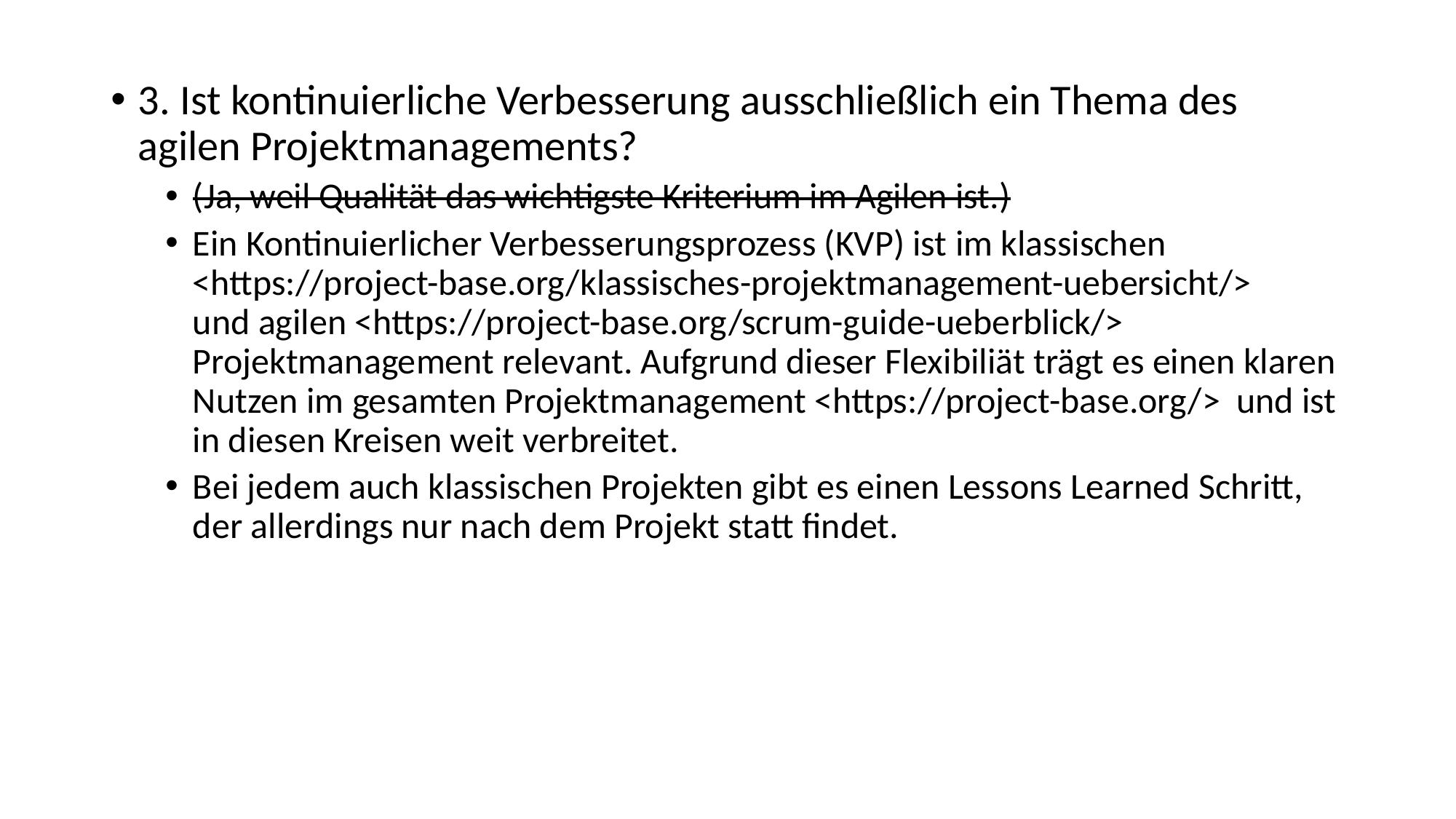

3. Ist kontinuierliche Verbesserung ausschließlich ein Thema des agilen Projektmanagements?
(Ja, weil Qualität das wichtigste Kriterium im Agilen ist.)
Ein Kontinuierlicher Verbesserungsprozess (KVP) ist im klassischen <https://project-base.org/klassisches-projektmanagement-uebersicht/>
und agilen <https://project-base.org/scrum-guide-ueberblick/>  Projektmanagement relevant. Aufgrund dieser Flexibiliät trägt es einen klaren Nutzen im gesamten Projektmanagement <https://project-base.org/>  und ist in diesen Kreisen weit verbreitet.
Bei jedem auch klassischen Projekten gibt es einen Lessons Learned Schritt, der allerdings nur nach dem Projekt statt findet.